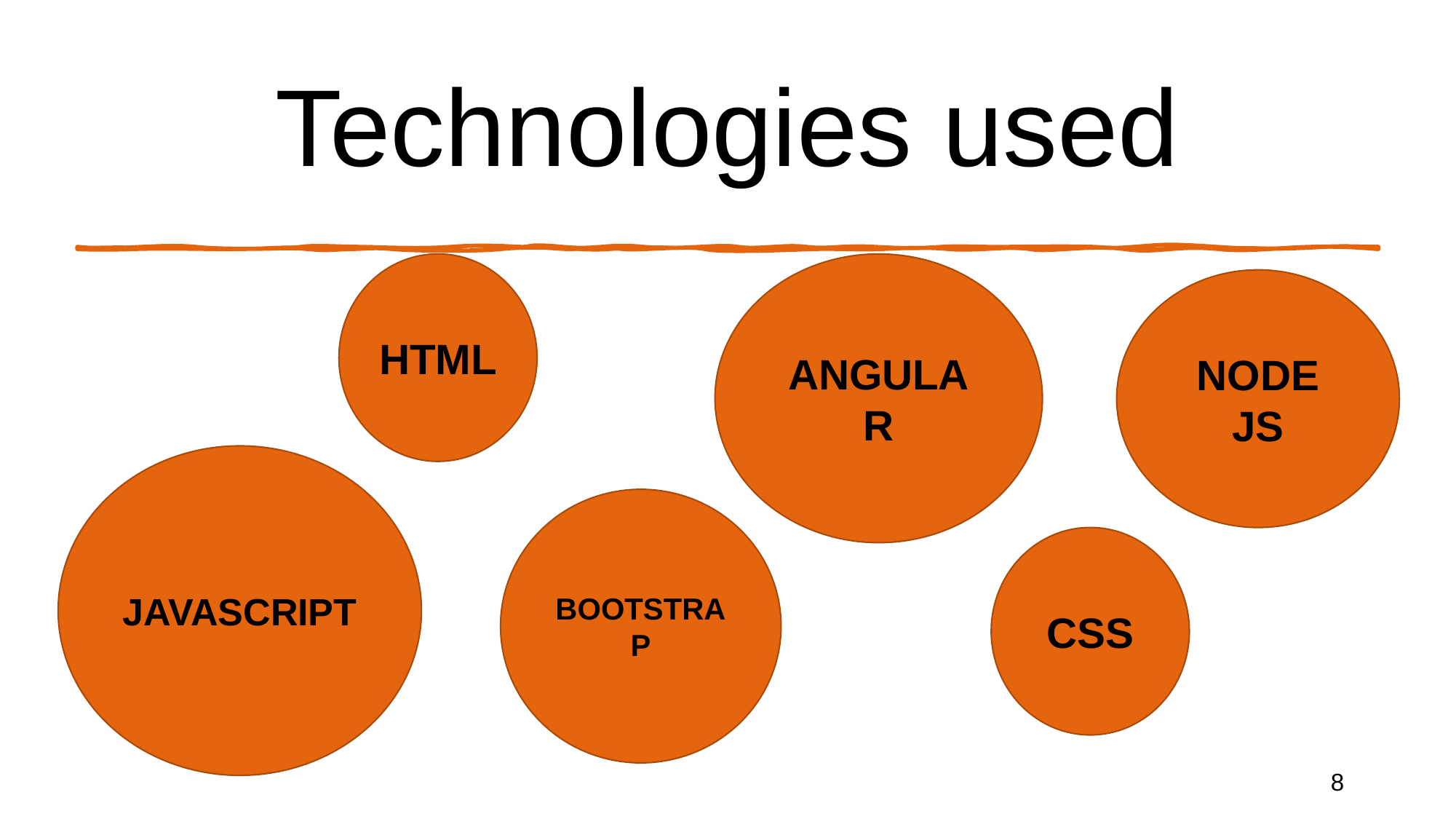

# Technologies used
HTML
ANGULAR
NODE JS
JAVASCRIPT
BOOTSTRAP
CSS
8